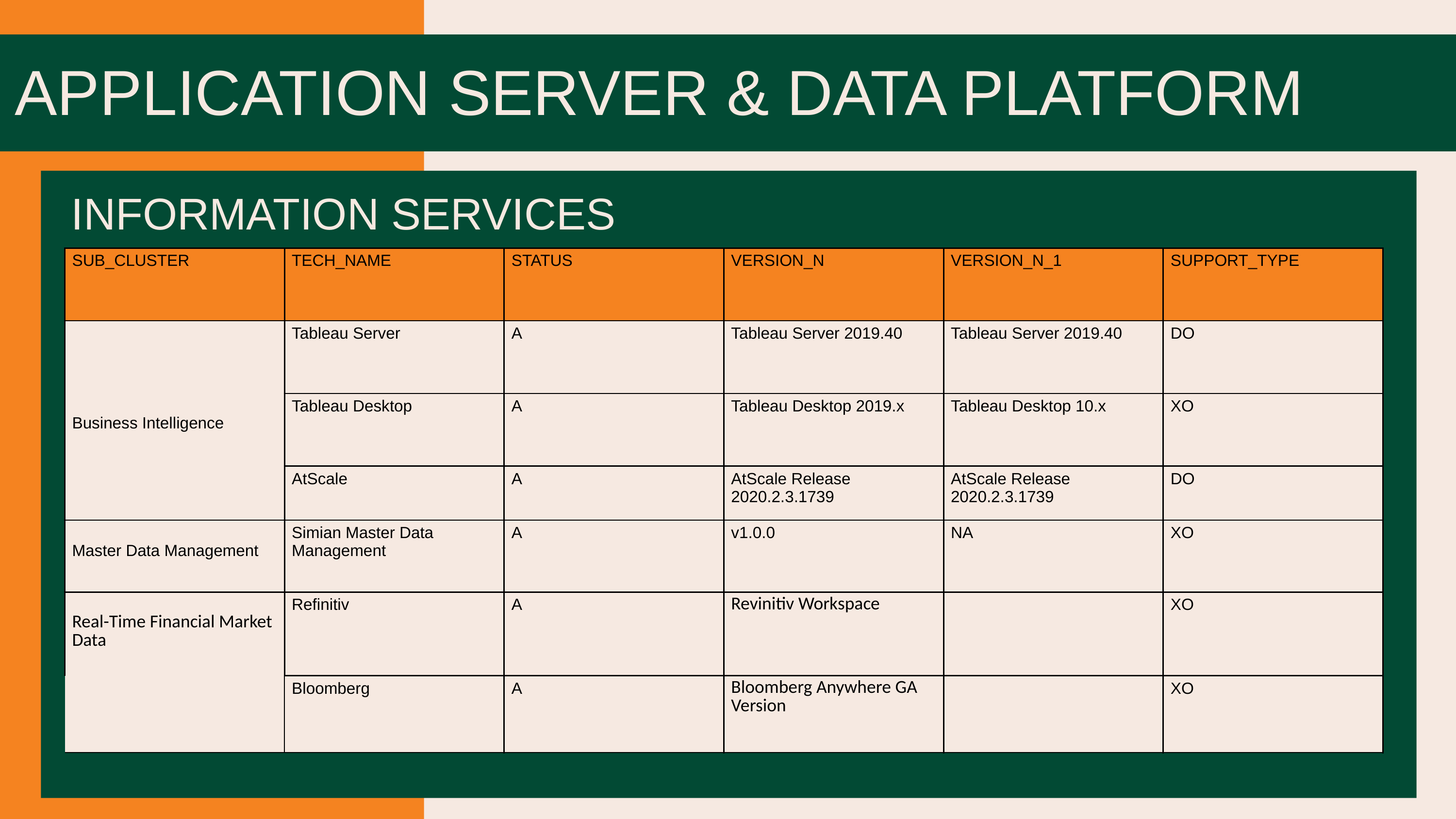

APPLICATION SERVER & DATA PLATFORM

INFORMATION SERVICES
| SUB\_CLUSTER | TECH\_NAME | STATUS | VERSION\_N | VERSION\_N\_1 | SUPPORT\_TYPE |
| --- | --- | --- | --- | --- | --- |
| Business Intelligence | Tableau Server | A | Tableau Server 2019.40 | Tableau Server 2019.40 | DO |
| Business Intelligence | Tableau Desktop | A | Tableau Desktop 2019.x | Tableau Desktop 10.x | XO |
|  | AtScale | A | AtScale Release 2020.2.3.1739 | AtScale Release 2020.2.3.1739 | DO |
| Master Data Management | Simian Master Data Management | A | v1.0.0 | NA | XO |
| Real-Time Financial Market Data | Refinitiv | A | Revinitiv Workspace |  | XO |
|  | Bloomberg | A | Bloomberg Anywhere GA Version |  | XO |
PROTOTIPE LOGO 2
PROTOTIPE LOGO 2
PROTOTIPE LOGO 2